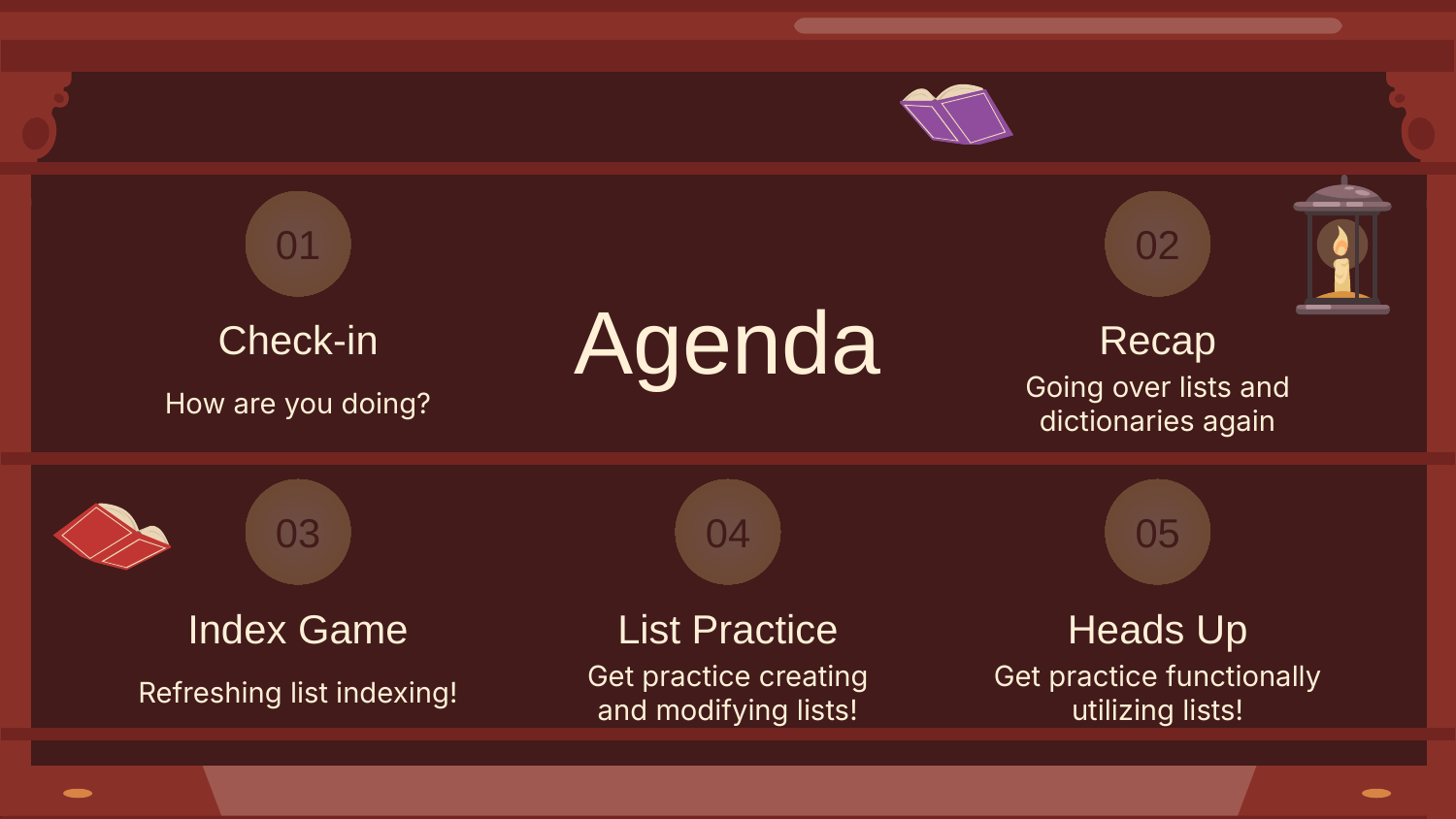

01
02
Agenda
Check-in
Recap
How are you doing?
Going over lists and dictionaries again

03
04
05

Index Game
List Practice
Heads Up
Refreshing list indexing!
Get practice creating and modifying lists!
Get practice functionally utilizing lists!